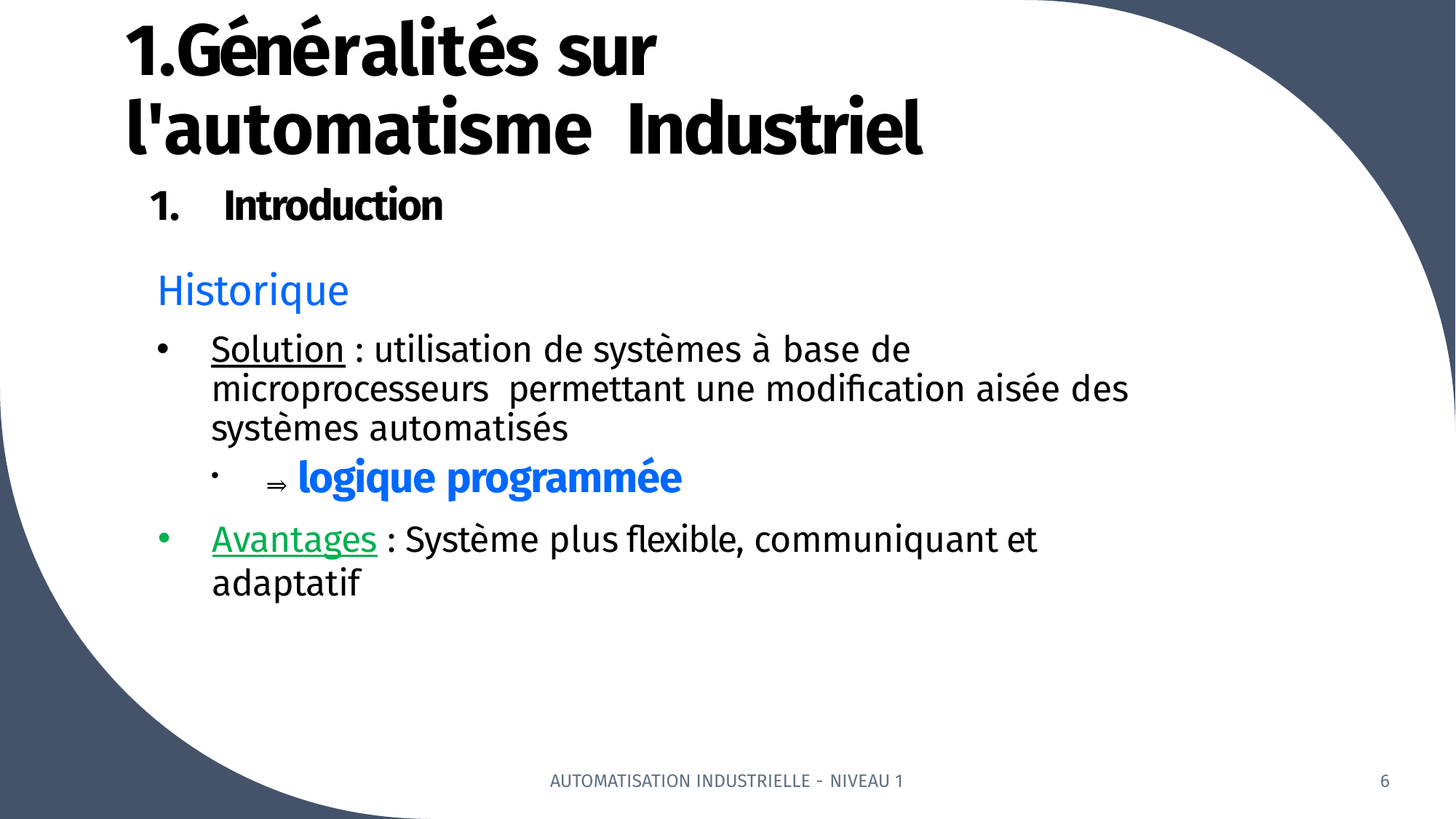

# 1.Généralités sur l'automatisme  Industriel
Introduction
Historique
Solution : utilisation de systèmes à base de microprocesseurs  permettant une modification aisée des systèmes automatisés
⇒ logique programmée
Avantages : Système plus flexible, communiquant et adaptatif
AUTOMATISATION INDUSTRIELLE - NIVEAU 1
6